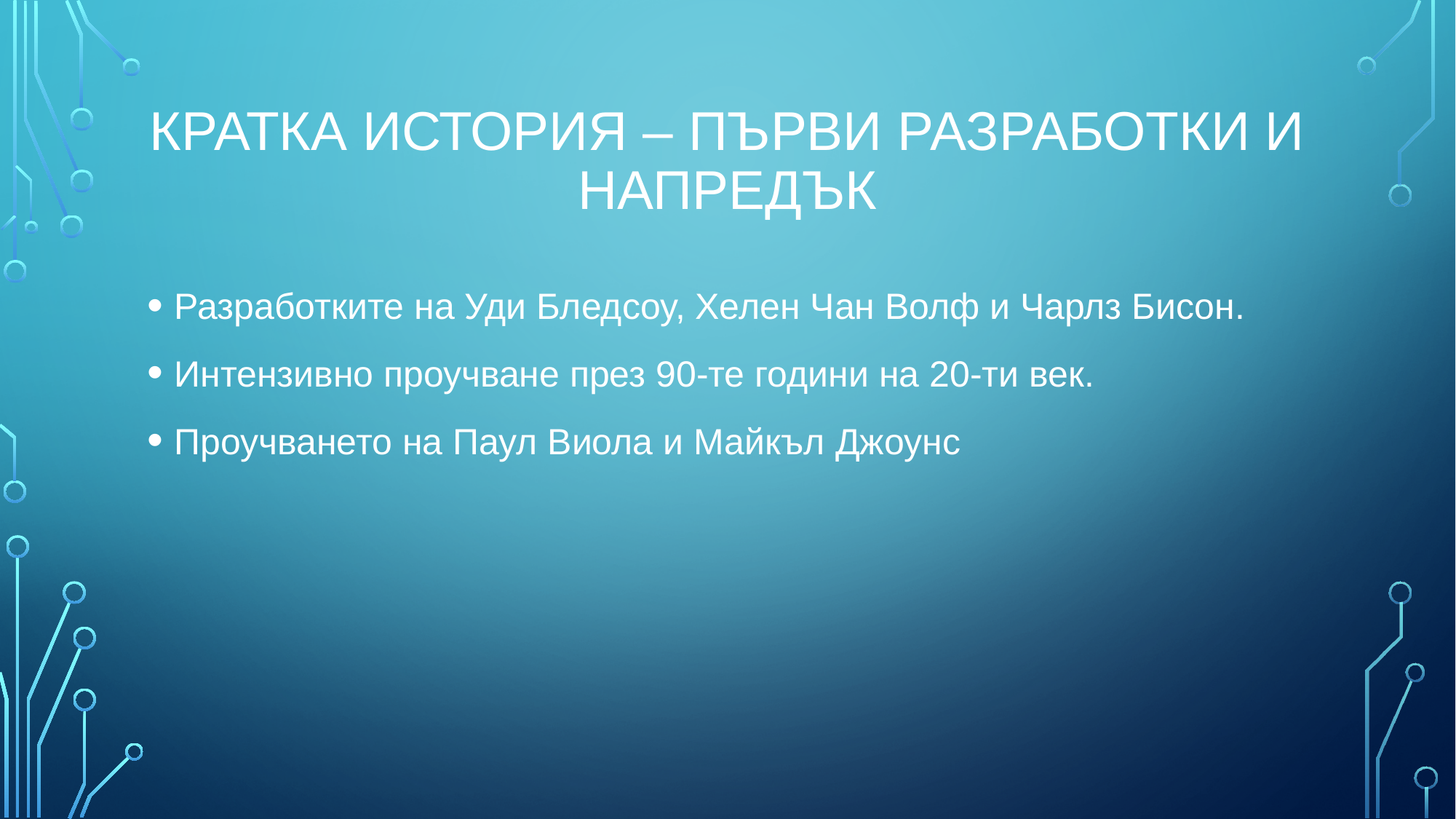

# КРАТКА ИСТОРИЯ – ПЪРВИ РАЗРАБОТКИ и напредък
Разработките на Уди Бледсоу, Хелен Чан Волф и Чарлз Бисон.
Интензивно проучване през 90-те години на 20-ти век.
Проучването на Паул Виола и Майкъл Джоунс